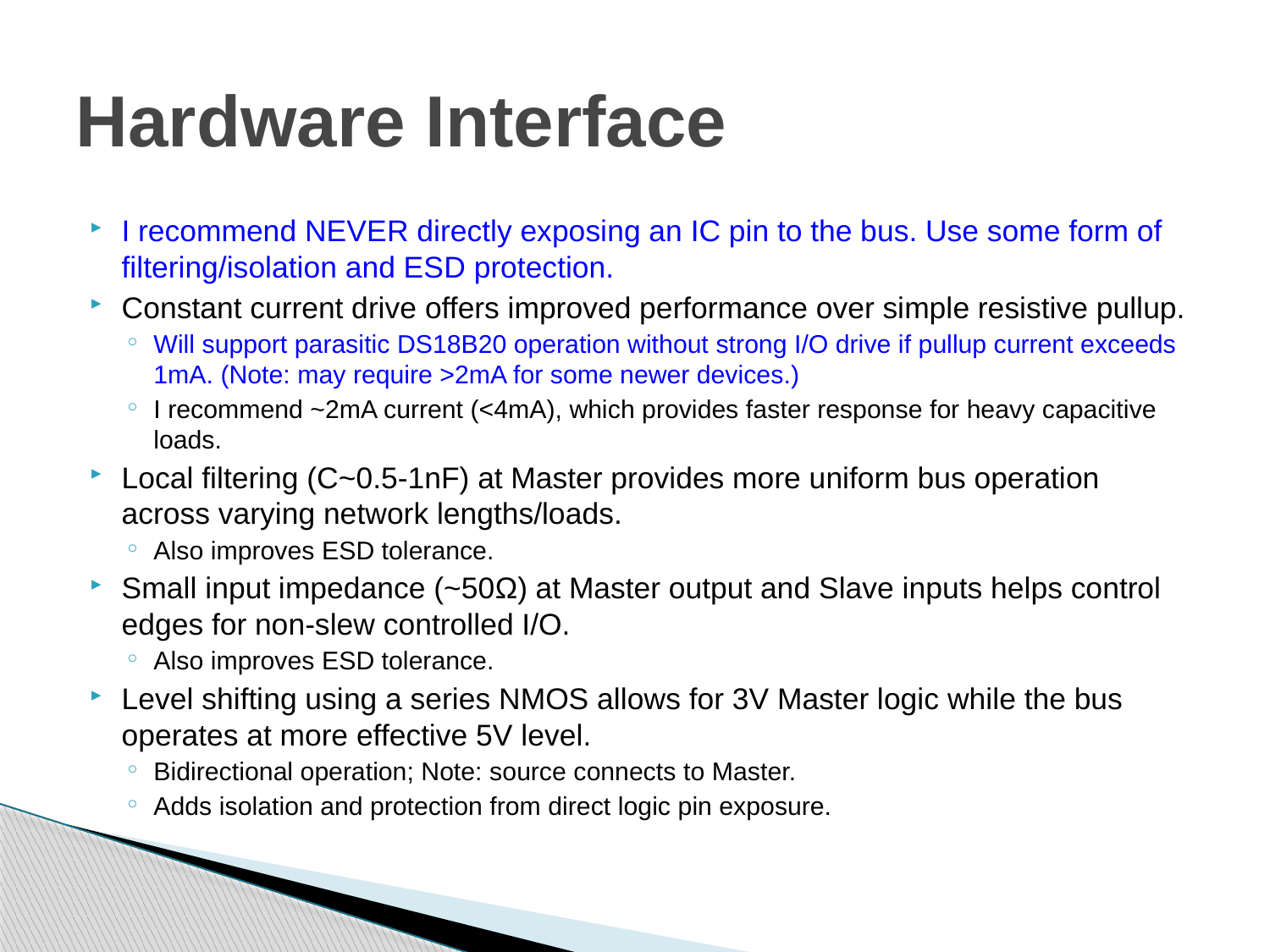

# Hardware Interface
I recommend NEVER directly exposing an IC pin to the bus. Use some form of filtering/isolation and ESD protection.
Constant current drive offers improved performance over simple resistive pullup.
Will support parasitic DS18B20 operation without strong I/O drive if pullup current exceeds 1mA. (Note: may require >2mA for some newer devices.)
I recommend ~2mA current (<4mA), which provides faster response for heavy capacitive loads.
Local filtering (C~0.5-1nF) at Master provides more uniform bus operation across varying network lengths/loads.
Also improves ESD tolerance.
Small input impedance (~50Ω) at Master output and Slave inputs helps control edges for non-slew controlled I/O.
Also improves ESD tolerance.
Level shifting using a series NMOS allows for 3V Master logic while the bus operates at more effective 5V level.
Bidirectional operation; Note: source connects to Master.
Adds isolation and protection from direct logic pin exposure.